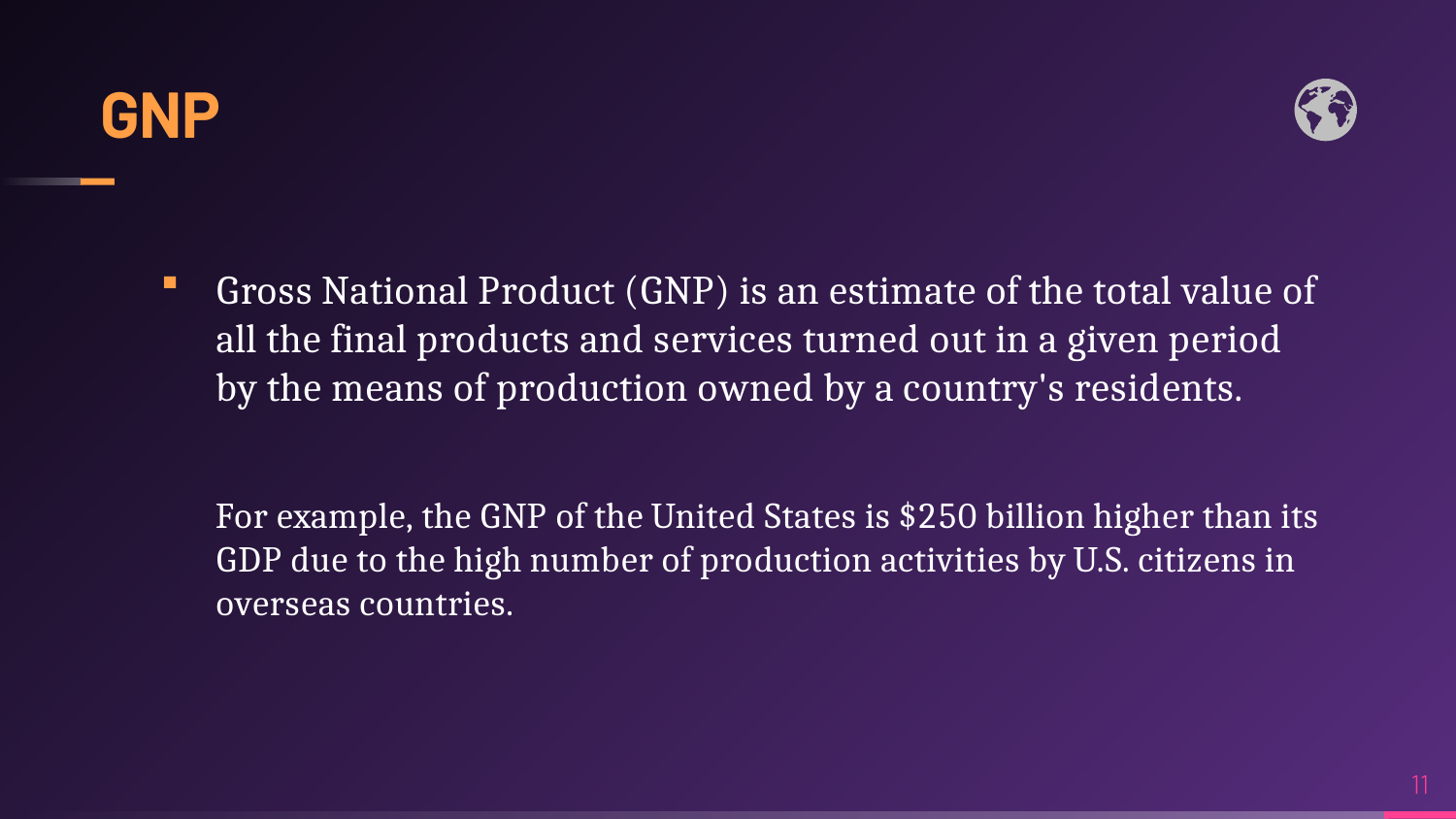

# GNP

Gross National Product (GNP) is an estimate of the total value of all the final products and services turned out in a given period by the means of production owned by a country's residents.
For example, the GNP of the United States is $250 billion higher than its GDP due to the high number of production activities by U.S. citizens in overseas countries.
11